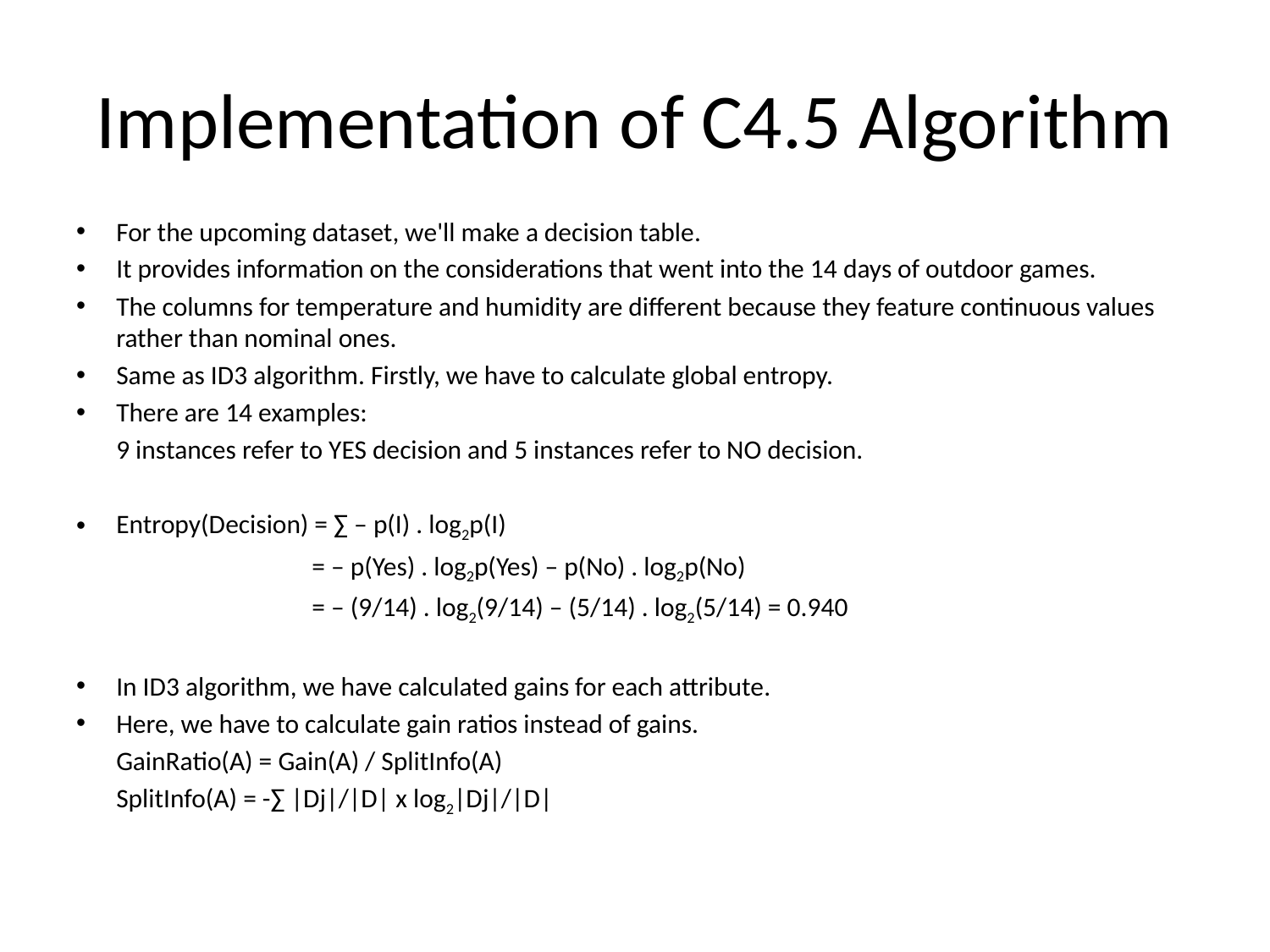

# Implementation of C4.5 Algorithm
For the upcoming dataset, we'll make a decision table.
It provides information on the considerations that went into the 14 days of outdoor games.
The columns for temperature and humidity are different because they feature continuous values rather than nominal ones.
Same as ID3 algorithm. Firstly, we have to calculate global entropy.
There are 14 examples:
		9 instances refer to YES decision and 5 instances refer to NO decision.

Entropy(Decision) = ∑ – p(I) . log2p(I)
	                                 = – p(Yes) . log2p(Yes) – p(No) . log2p(No)
	                                 = – (9/14) . log2(9/14) – (5/14) . log2(5/14) = 0.940

In ID3 algorithm, we have calculated gains for each attribute.
Here, we have to calculate gain ratios instead of gains.
		GainRatio(A) = Gain(A) / SplitInfo(A)
		SplitInfo(A) = -∑ |Dj|/|D| x log2|Dj|/|D|